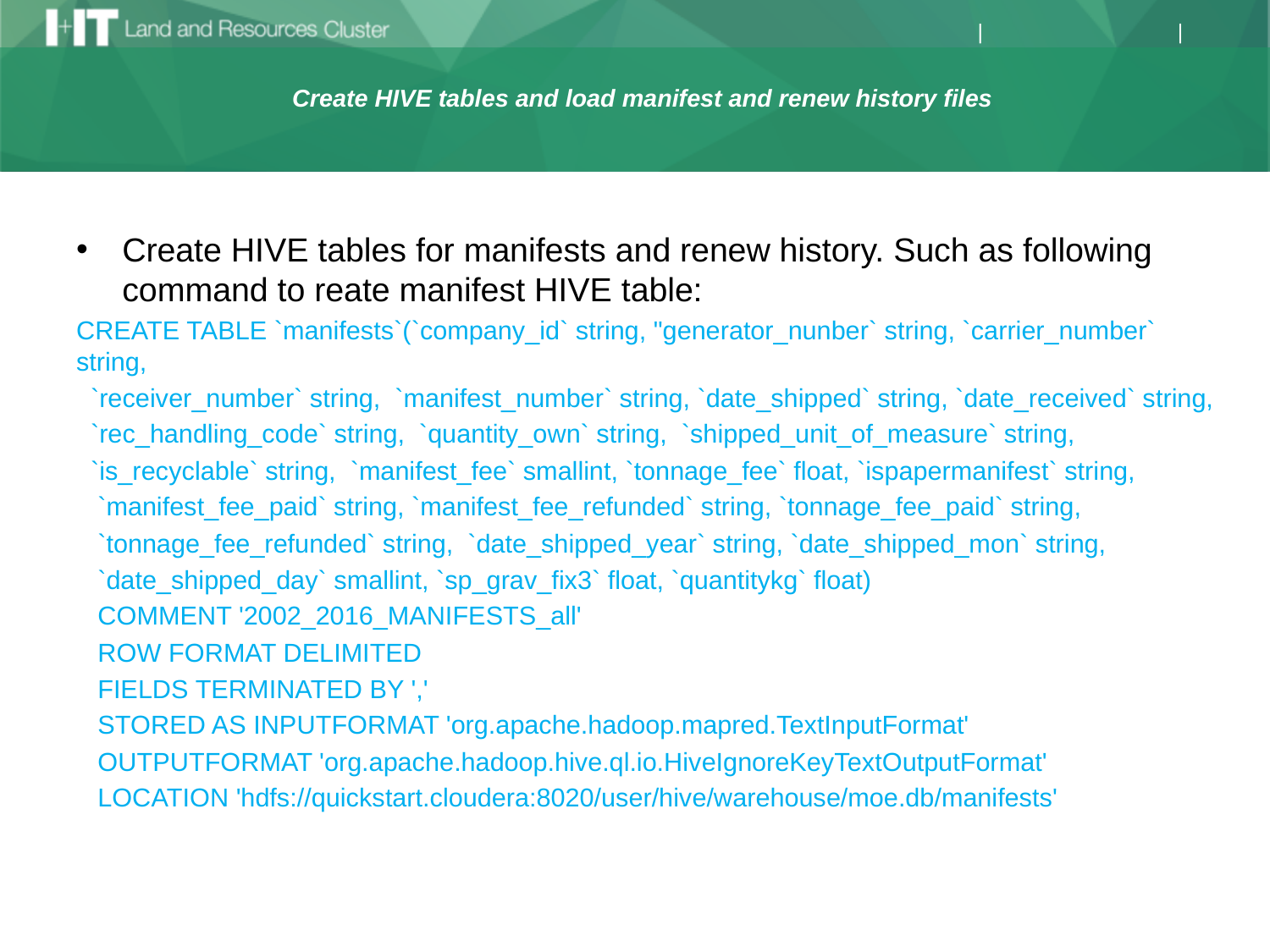

# Create HIVE tables and load manifest and renew history files
Create HIVE tables for manifests and renew history. Such as following command to reate manifest HIVE table:
CREATE TABLE `manifests`(`company_id` string, "generator_nunber` string, `carrier_number` string,
  `receiver_number` string,  `manifest_number` string, `date_shipped` string, `date_received` string,
  `rec_handling_code` string,  `quantity_own` string,  `shipped_unit_of_measure` string,
  `is_recyclable` string,  `manifest_fee` smallint, `tonnage_fee` float, `ispapermanifest` string,
   `manifest_fee_paid` string, `manifest_fee_refunded` string, `tonnage_fee_paid` string,
   `tonnage_fee_refunded` string,  `date_shipped_year` string, `date_shipped_mon` string,
   `date_shipped_day` smallint, `sp_grav_fix3` float, `quantitykg` float)
   COMMENT '2002_2016_MANIFESTS_all'
   ROW FORMAT DELIMITED
   FIELDS TERMINATED BY ','
   STORED AS INPUTFORMAT 'org.apache.hadoop.mapred.TextInputFormat'
   OUTPUTFORMAT 'org.apache.hadoop.hive.ql.io.HiveIgnoreKeyTextOutputFormat'
   LOCATION 'hdfs://quickstart.cloudera:8020/user/hive/warehouse/moe.db/manifests'